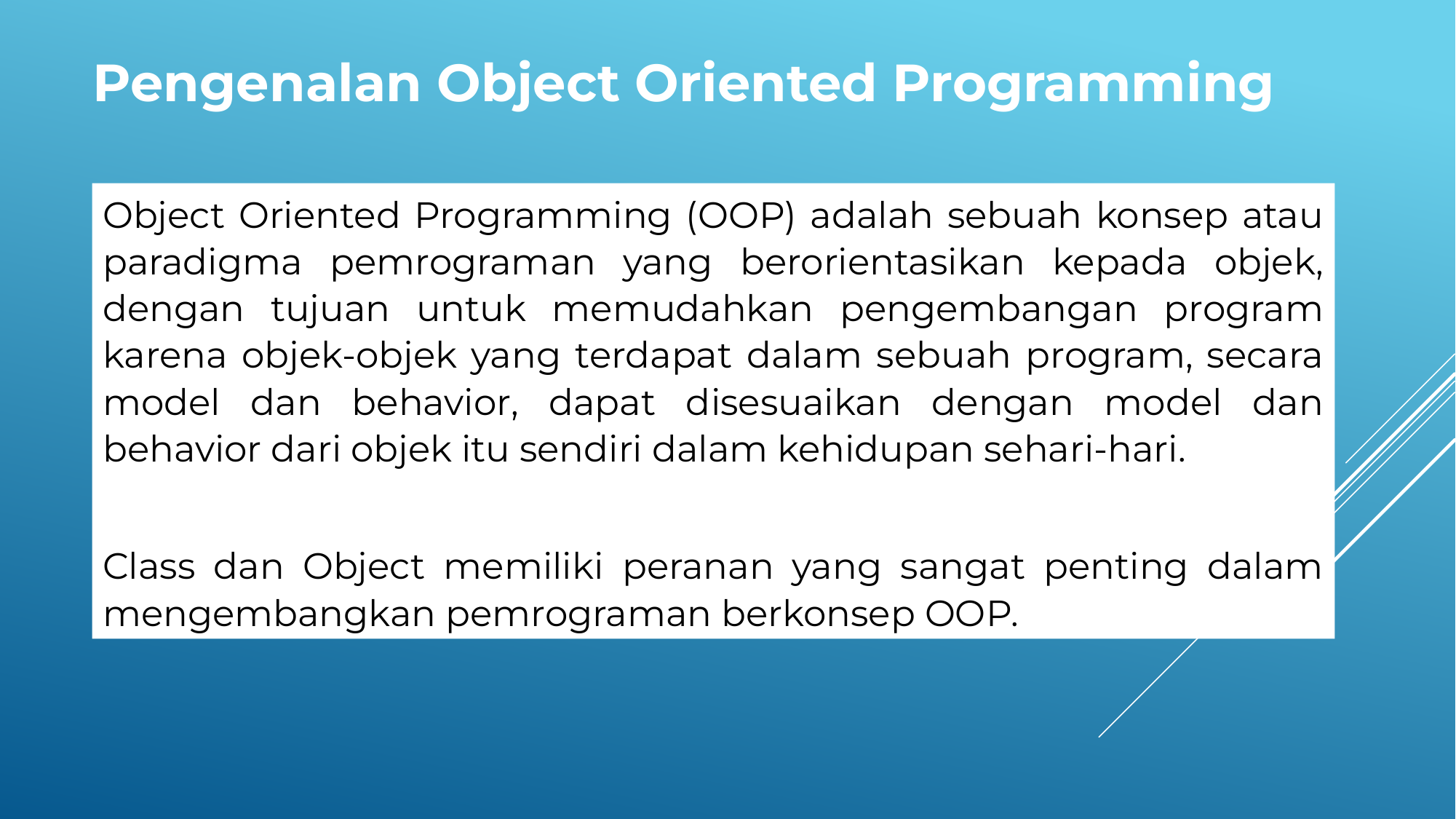

Pengenalan Object Oriented Programming
Object Oriented Programming (OOP) adalah sebuah konsep atau paradigma pemrograman yang berorientasikan kepada objek, dengan tujuan untuk memudahkan pengembangan program karena objek-objek yang terdapat dalam sebuah program, secara model dan behavior, dapat disesuaikan dengan model dan behavior dari objek itu sendiri dalam kehidupan sehari-hari.

Class dan Object memiliki peranan yang sangat penting dalam mengembangkan pemrograman berkonsep OOP.